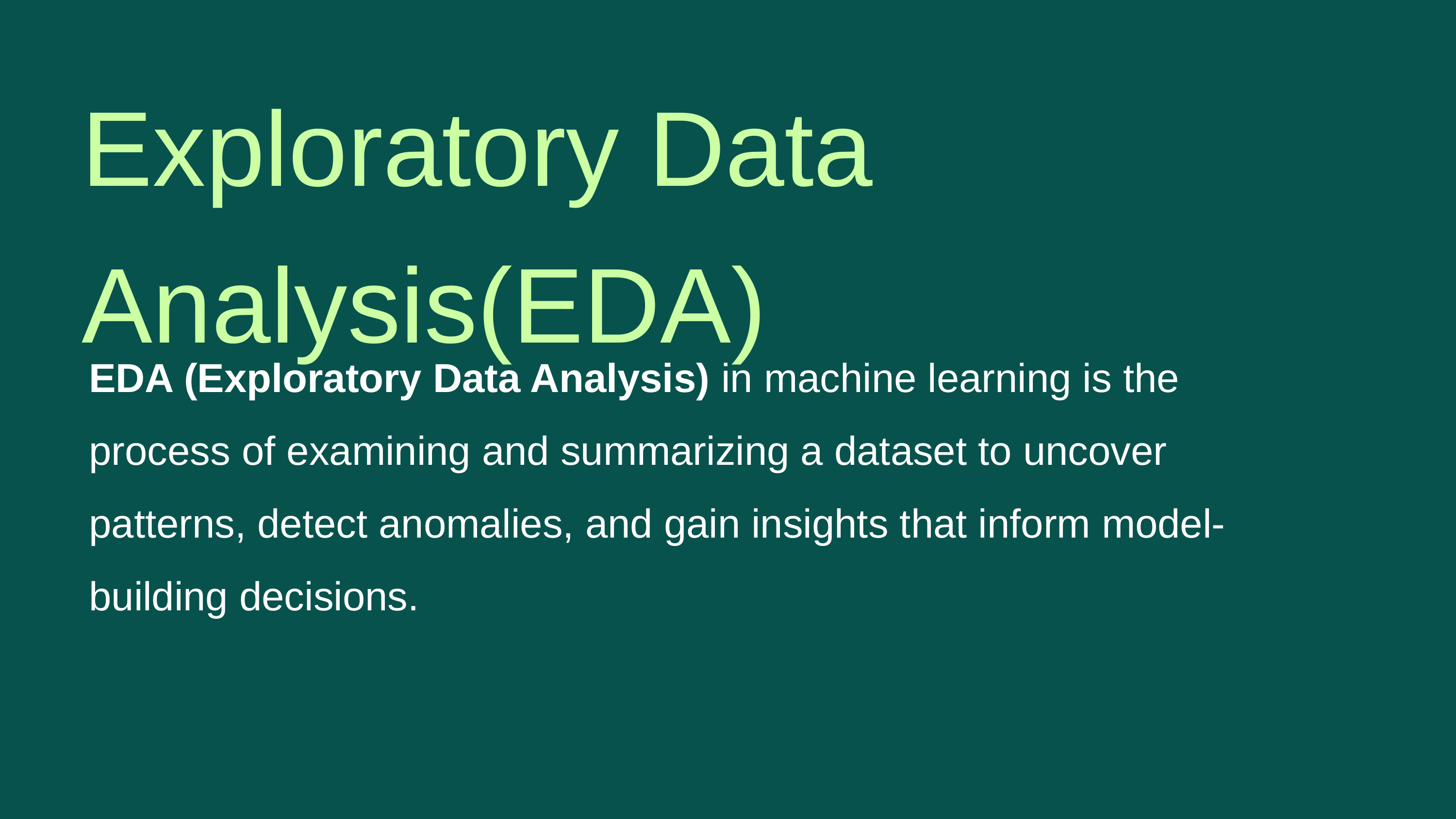

Exploratory Data Analysis(EDA)
EDA (Exploratory Data Analysis) in machine learning is the process of examining and summarizing a dataset to uncover patterns, detect anomalies, and gain insights that inform model-building decisions.